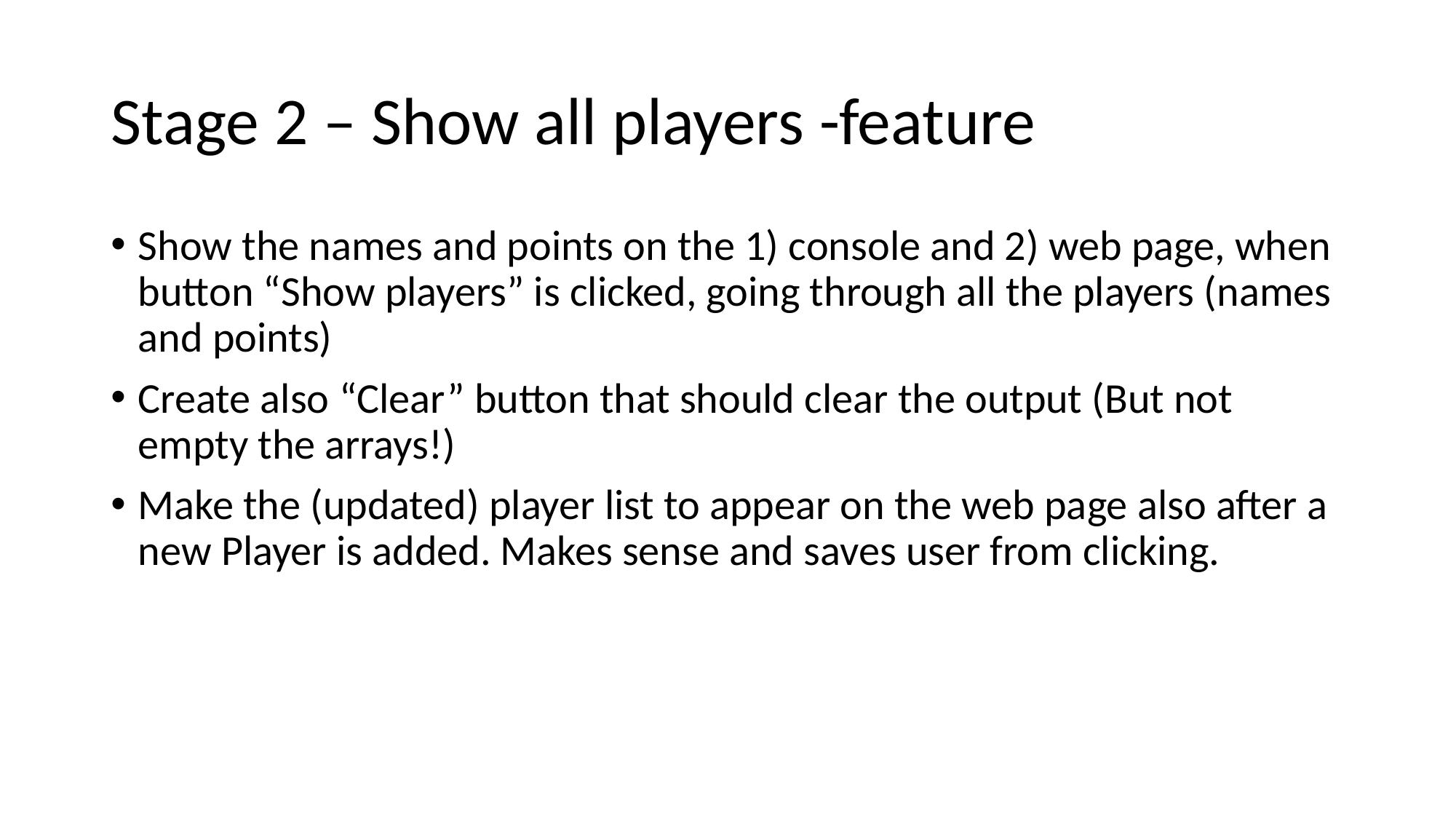

# Stage 2 – Show all players -feature
Show the names and points on the 1) console and 2) web page, when button “Show players” is clicked, going through all the players (names and points)
Create also “Clear” button that should clear the output (But not empty the arrays!)
Make the (updated) player list to appear on the web page also after a new Player is added. Makes sense and saves user from clicking.